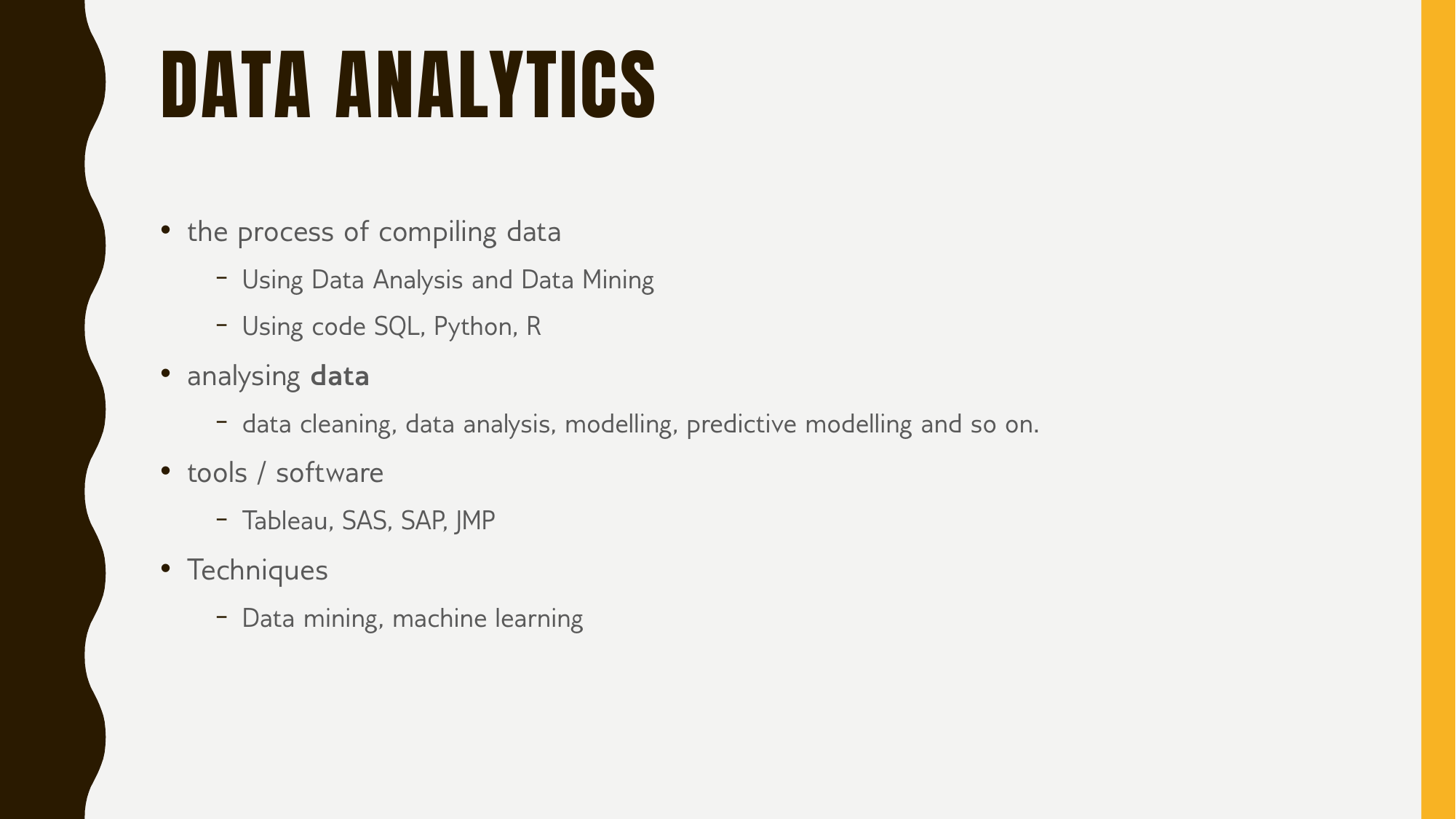

# Data Analytics
the process of compiling data
Using Data Analysis and Data Mining
Using code SQL, Python, R
analysing data
data cleaning, data analysis, modelling, predictive modelling and so on.
tools / software
Tableau, SAS, SAP, JMP
Techniques
Data mining, machine learning